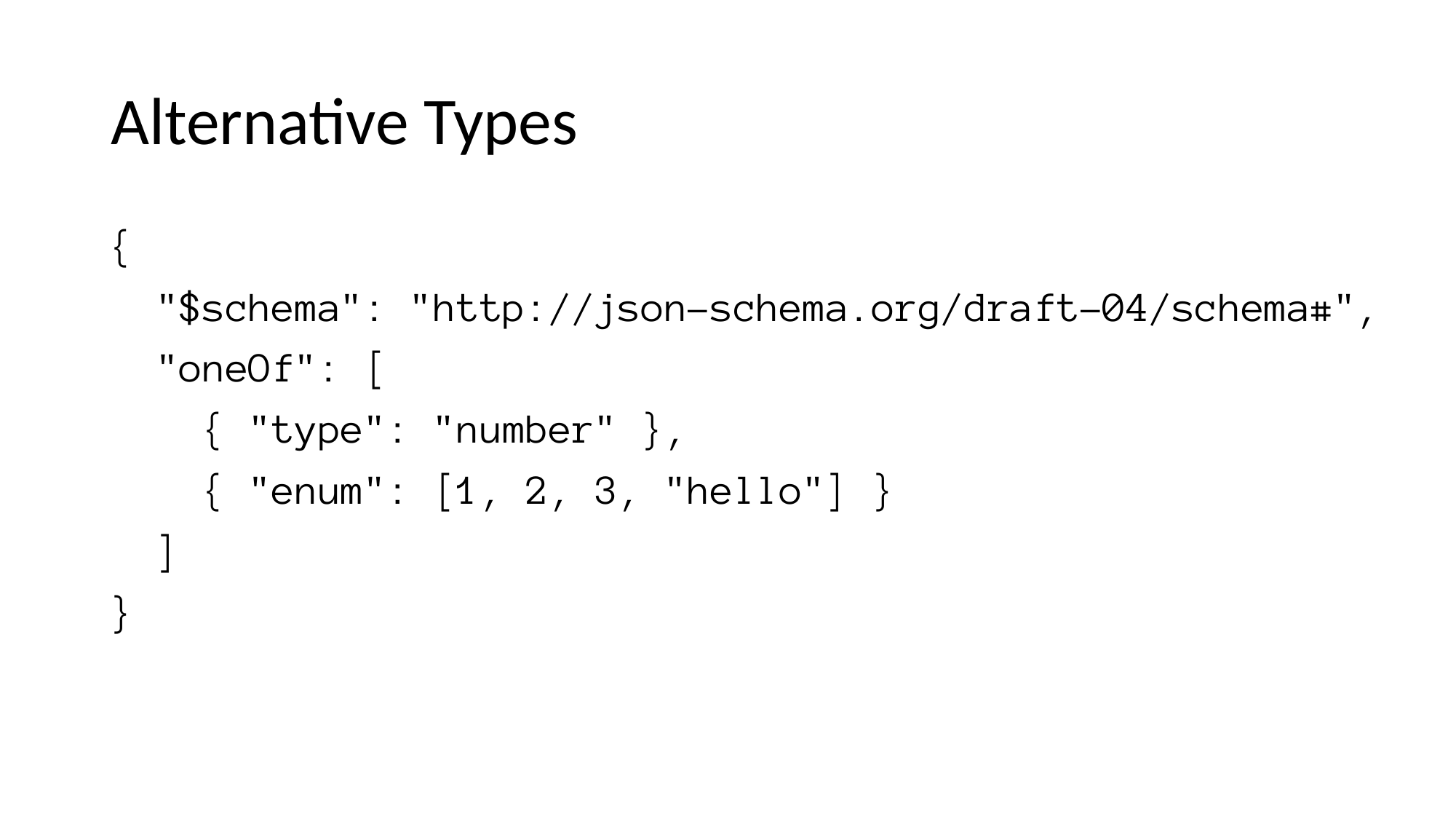

# Alternative Types
{
  "$schema": "http://json-schema.org/draft-04/schema#",
  "oneOf": [
    { "type": "number" },
    { "enum": [1, 2, 3, "hello"] }
  ]
}